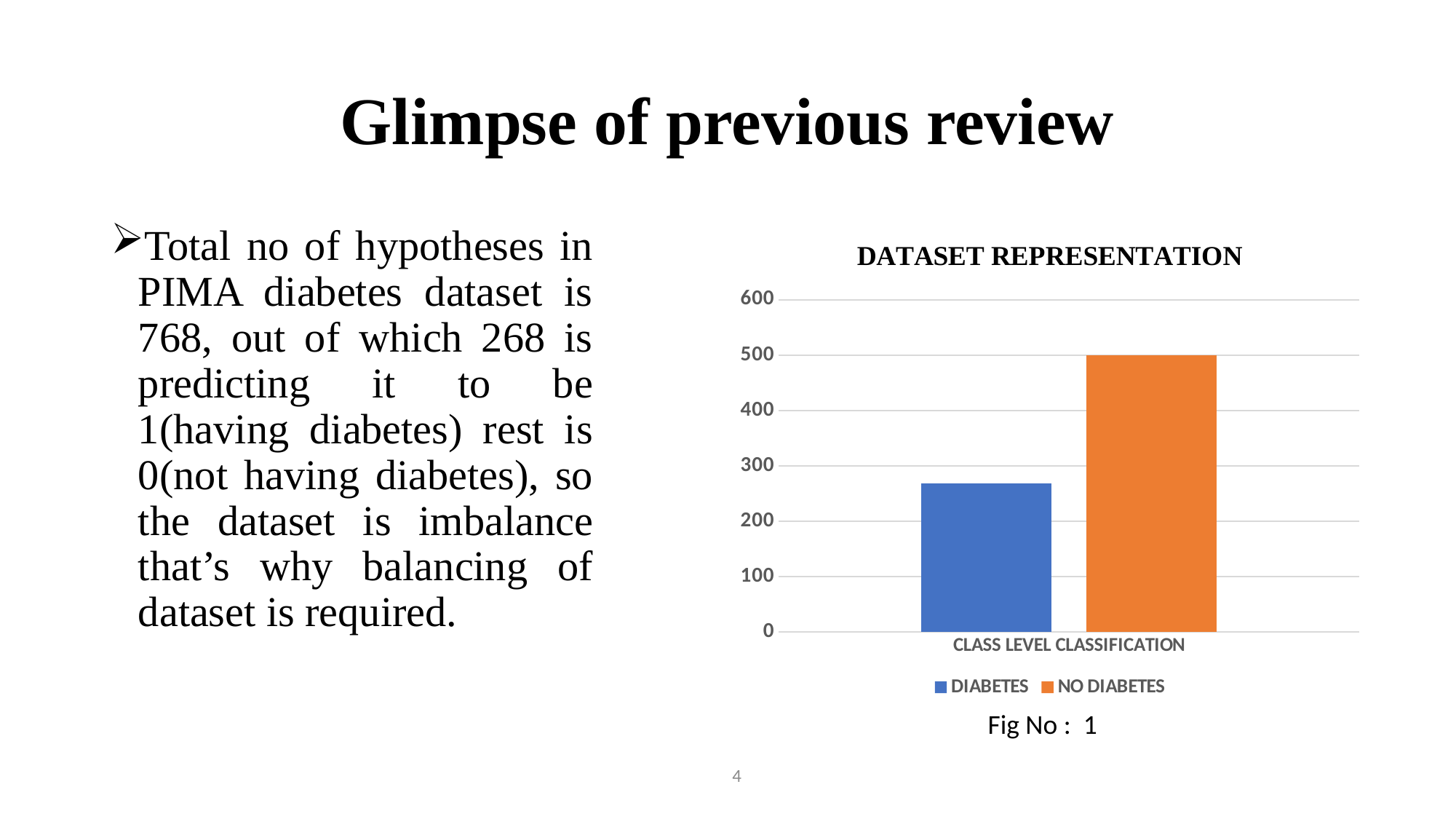

# Glimpse of previous review
Total no of hypotheses in PIMA diabetes dataset is 768, out of which 268 is predicting it to be 1(having diabetes) rest is 0(not having diabetes), so the dataset is imbalance that’s why balancing of dataset is required.

### Chart: DATASET REPRESENTATION

| Category | DIABETES | NO DIABETES |
|---|---|---|
| CLASS LEVEL CLASSIFICATION | 268.0 | 500.0 |
Fig No :  1
4